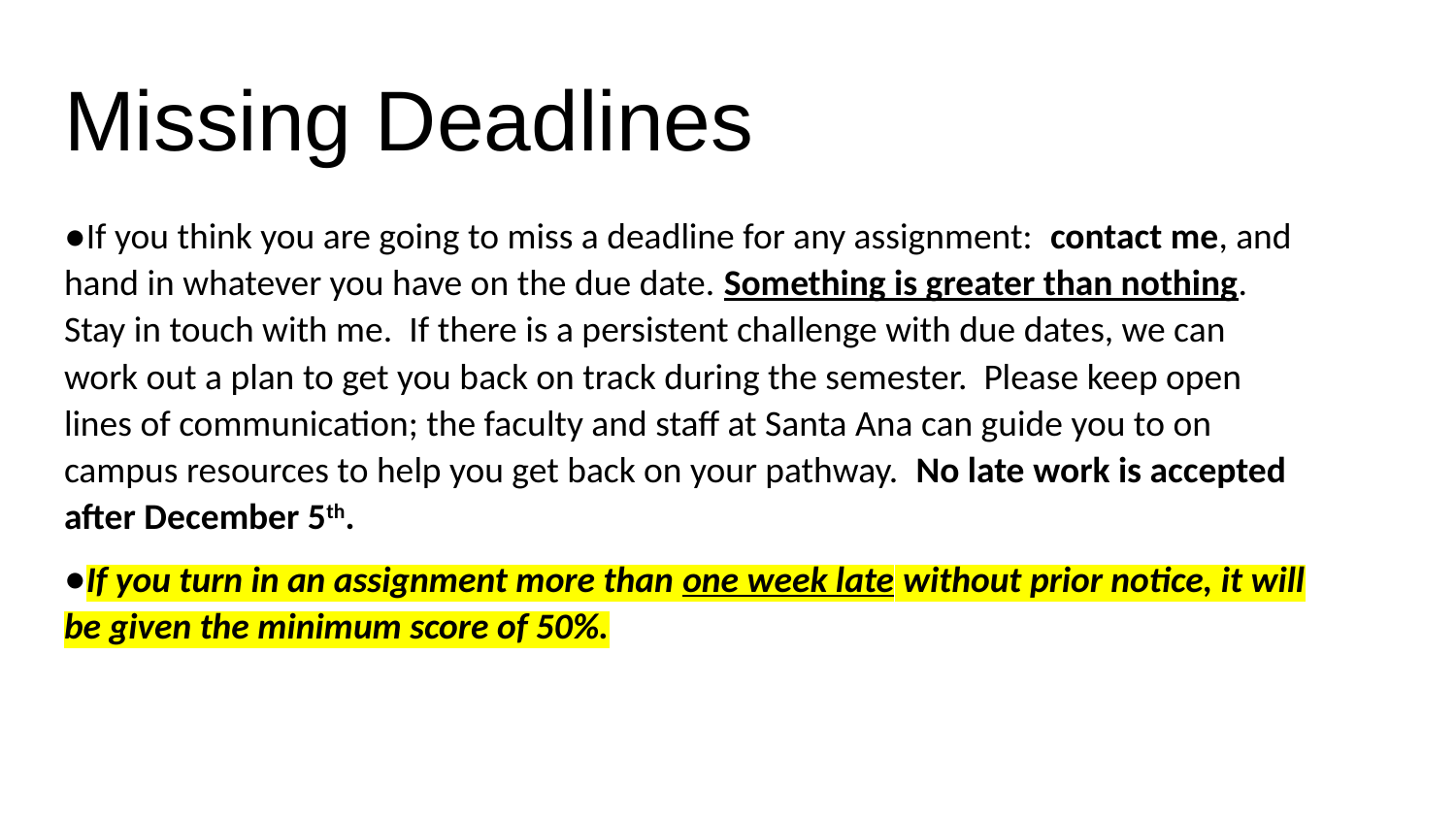

# Missing Deadlines
If you think you are going to miss a deadline for any assignment:  contact me, and hand in whatever you have on the due date. Something is greater than nothing.  Stay in touch with me.  If there is a persistent challenge with due dates, we can work out a plan to get you back on track during the semester.  Please keep open lines of communication; the faculty and staff at Santa Ana can guide you to on campus resources to help you get back on your pathway.  No late work is accepted after December 5th.
If you turn in an assignment more than one week late without prior notice, it will be given the minimum score of 50%.